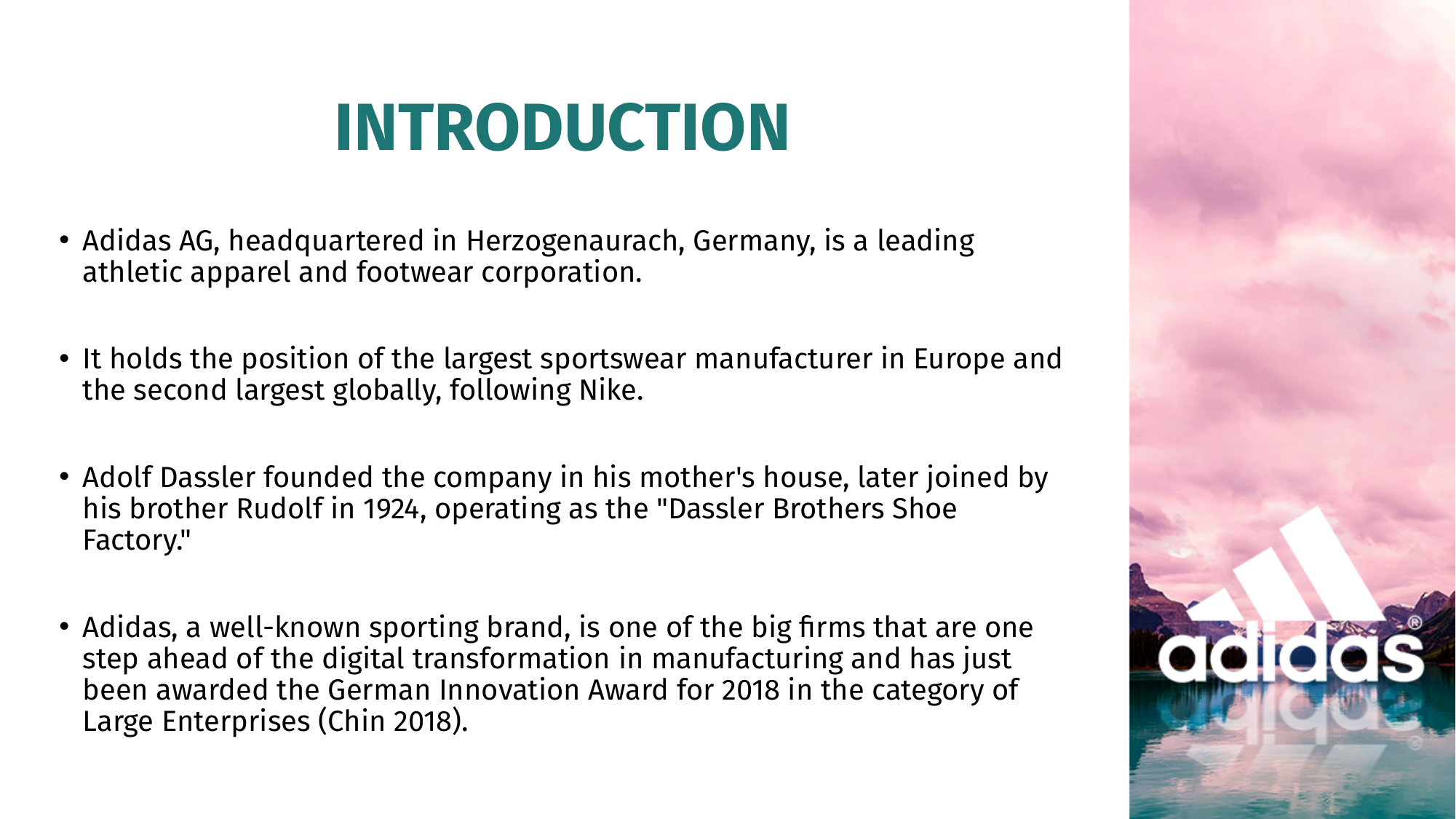

# INTRODUCTION
Adidas AG, headquartered in Herzogenaurach, Germany, is a leading athletic apparel and footwear corporation.

It holds the position of the largest sportswear manufacturer in Europe and the second largest globally, following Nike.

Adolf Dassler founded the company in his mother's house, later joined by his brother Rudolf in 1924, operating as the "Dassler Brothers Shoe Factory."

Adidas, a well-known sporting brand, is one of the big firms that are one step ahead of the digital transformation in manufacturing and has just been awarded the German Innovation Award for 2018 in the category of Large Enterprises (Chin 2018).